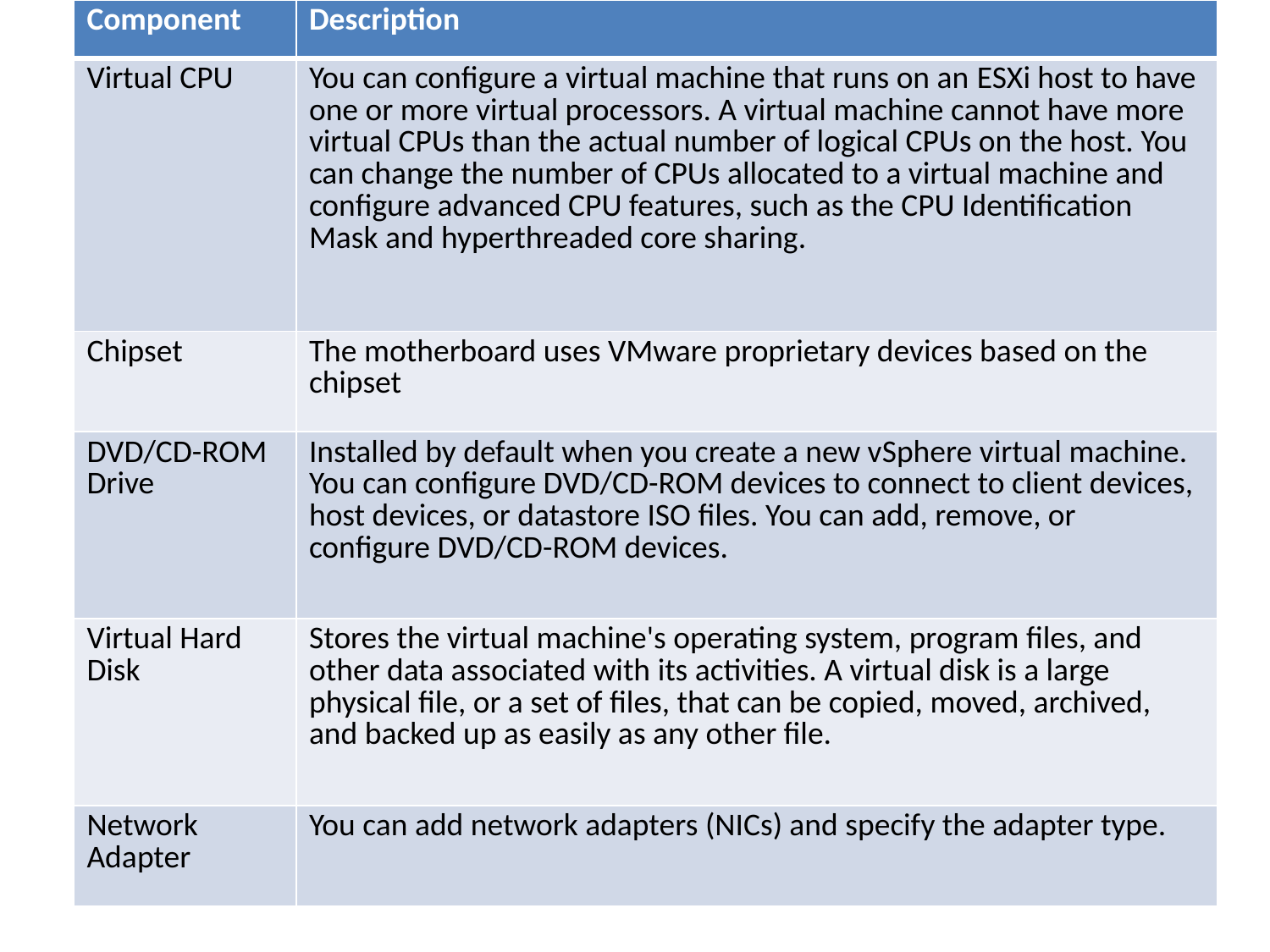

| Component | Description |
| --- | --- |
| Virtual CPU | You can configure a virtual machine that runs on an ESXi host to have one or more virtual processors. A virtual machine cannot have more virtual CPUs than the actual number of logical CPUs on the host. You can change the number of CPUs allocated to a virtual machine and configure advanced CPU features, such as the CPU Identification Mask and hyperthreaded core sharing. |
| Chipset | The motherboard uses VMware proprietary devices based on the chipset |
| DVD/CD-ROM Drive | Installed by default when you create a new vSphere virtual machine. You can configure DVD/CD-ROM devices to connect to client devices, host devices, or datastore ISO files. You can add, remove, or configure DVD/CD-ROM devices. |
| Virtual Hard Disk | Stores the virtual machine's operating system, program files, and other data associated with its activities. A virtual disk is a large physical file, or a set of files, that can be copied, moved, archived, and backed up as easily as any other file. |
| Network Adapter | You can add network adapters (NICs) and specify the adapter type. |